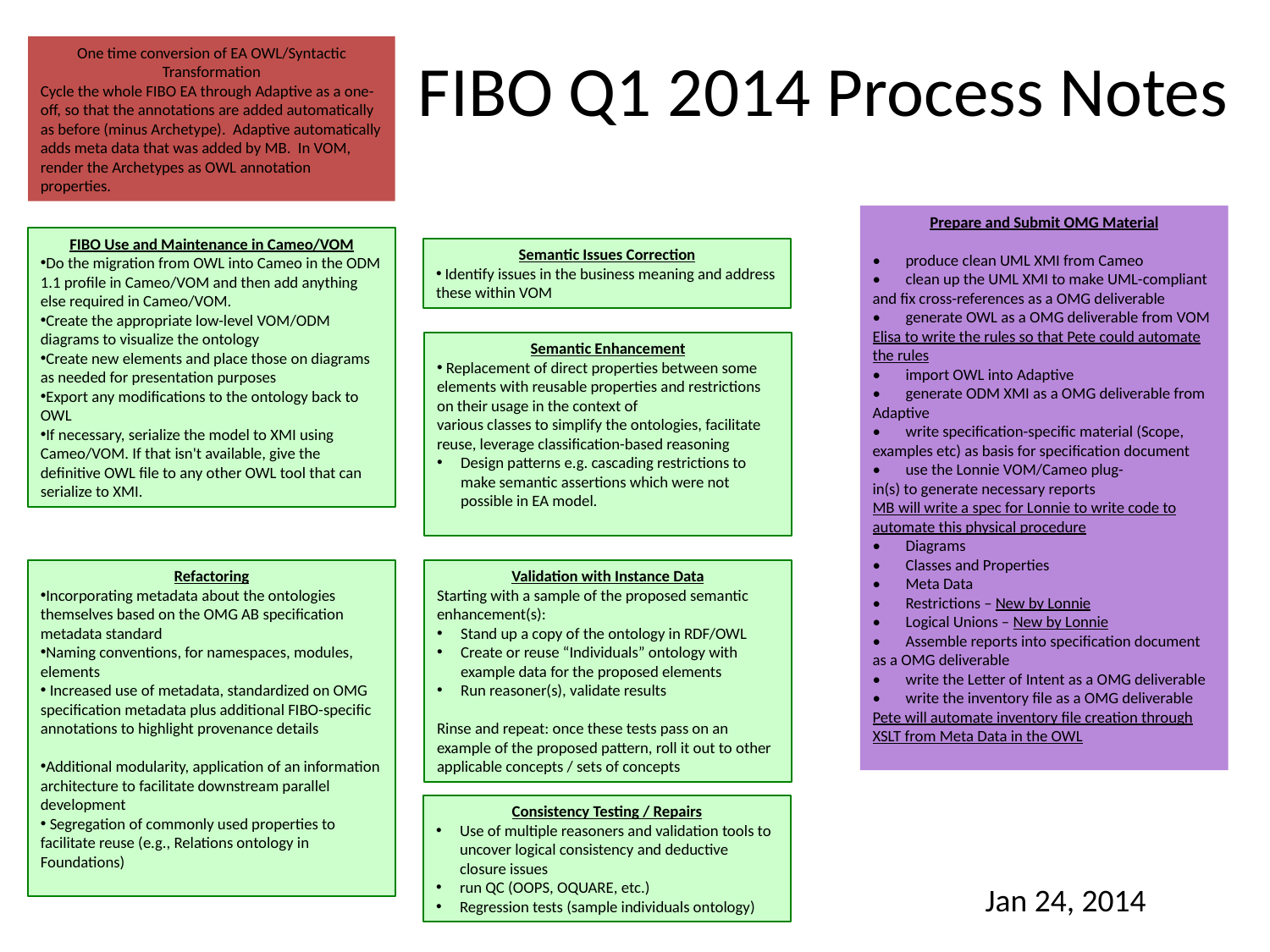

# FIBO Q1 2014 Process Notes
One time conversion of EA OWL/Syntactic Transformation
Cycle the whole FIBO EA through Adaptive as a one-off, so that the annotations are added automatically as before (minus Archetype).  Adaptive automatically adds meta data that was added by MB.  In VOM, render the Archetypes as OWL annotation properties.
Prepare and Submit OMG Material

•       produce clean UML XMI from Cameo
•       clean up the UML XMI to make UML-compliant and fix cross-references as a OMG deliverable
•       generate OWL as a OMG deliverable from VOM
Elisa to write the rules so that Pete could automate the rules
•       import OWL into Adaptive
•       generate ODM XMI as a OMG deliverable from Adaptive
•       write specification-specific material (Scope, examples etc) as basis for specification document
•       use the Lonnie VOM/Cameo plug-in(s) to generate necessary reports
MB will write a spec for Lonnie to write code to automate this physical procedure
•       Diagrams
•       Classes and Properties
•       Meta Data
•       Restrictions – New by Lonnie
•       Logical Unions – New by Lonnie
•       Assemble reports into specification document as a OMG deliverable
•       write the Letter of Intent as a OMG deliverable
•       write the inventory file as a OMG deliverable
Pete will automate inventory file creation through XSLT from Meta Data in the OWL

FIBO Use and Maintenance in Cameo/VOM
Do the migration from OWL into Cameo in the ODM 1.1 profile in Cameo/VOM and then add anything else required in Cameo/VOM.
Create the appropriate low-level VOM/ODM diagrams to visualize the ontology
Create new elements and place those on diagrams as needed for presentation purposes
Export any modifications to the ontology back to OWL
If necessary, serialize the model to XMI using Cameo/VOM. If that isn't available, give the definitive OWL file to any other OWL tool that can serialize to XMI.
Semantic Issues Correction
 Identify issues in the business meaning and address these within VOM
Semantic Enhancement
 Replacement of direct properties between some elements with reusable properties and restrictions on their usage in the context of
various classes to simplify the ontologies, facilitate reuse, leverage classification-based reasoning
Design patterns e.g. cascading restrictions to make semantic assertions which were not possible in EA model.

Refactoring
Incorporating metadata about the ontologies themselves based on the OMG AB specification metadata standard
Naming conventions, for namespaces, modules, elements
 Increased use of metadata, standardized on OMG specification metadata plus additional FIBO-specific annotations to highlight provenance details

Additional modularity, application of an information architecture to facilitate downstream parallel development
 Segregation of commonly used properties to facilitate reuse (e.g., Relations ontology in Foundations)

Validation with Instance Data
Starting with a sample of the proposed semantic enhancement(s):
Stand up a copy of the ontology in RDF/OWL
Create or reuse “Individuals” ontology with example data for the proposed elements
Run reasoner(s), validate results

Rinse and repeat: once these tests pass on an example of the proposed pattern, roll it out to other applicable concepts / sets of concepts
Consistency Testing / Repairs
Use of multiple reasoners and validation tools to uncover logical consistency and deductive closure issues
run QC (OOPS, OQUARE, etc.)
Regression tests (sample individuals ontology)
Jan 24, 2014